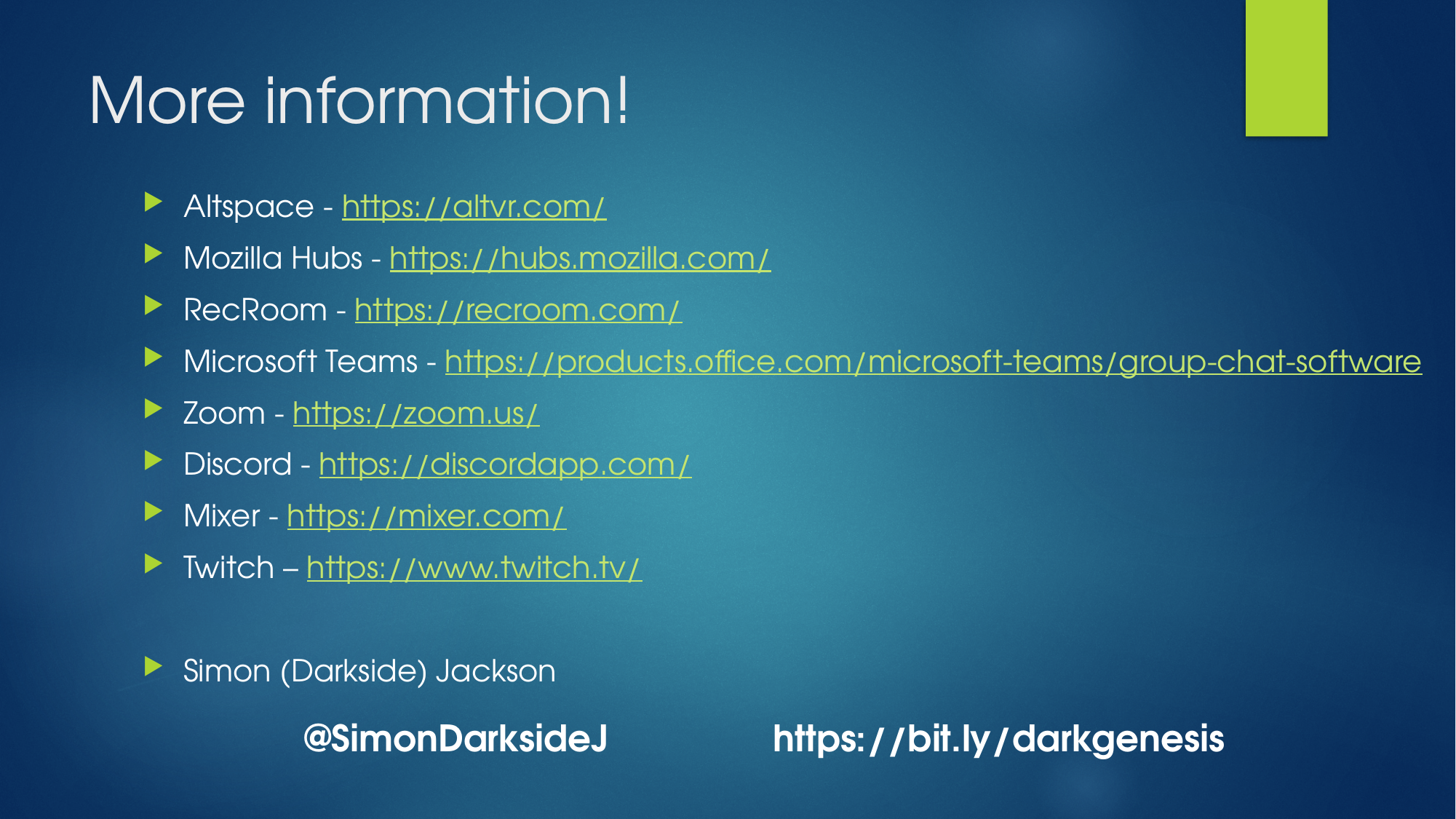

# More information!
Altspace - https://altvr.com/
Mozilla Hubs - https://hubs.mozilla.com/
RecRoom - https://recroom.com/
Microsoft Teams - https://products.office.com/microsoft-teams/group-chat-software
Zoom - https://zoom.us/
Discord - https://discordapp.com/
Mixer - https://mixer.com/
Twitch – https://www.twitch.tv/

Simon (Darkside) Jackson

| @SimonDarksideJ | https://bit.ly/darkgenesis |
| --- | --- |